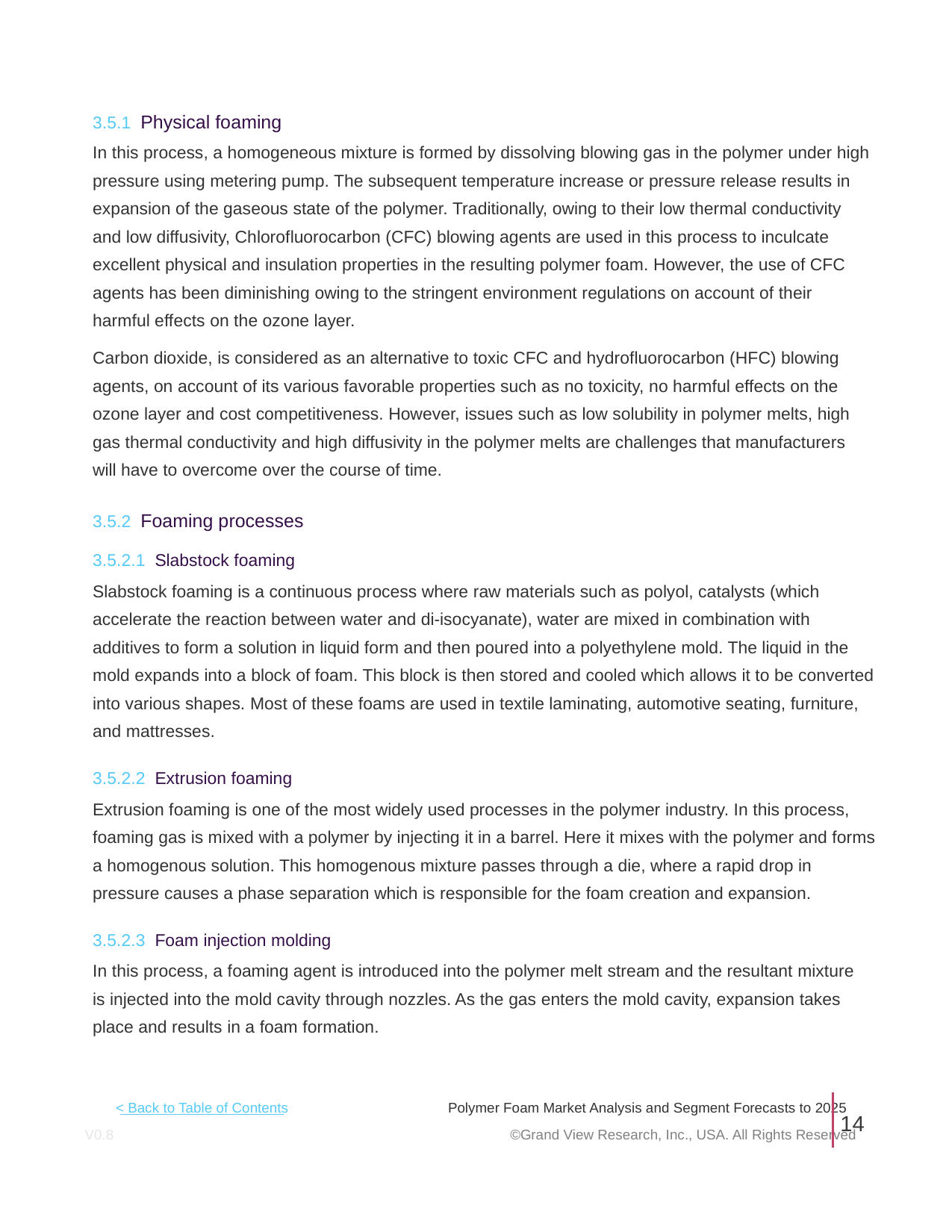

3.5.1  Physical foaming
In this process, a homogeneous mixture is formed by dissolving blowing gas in the polymer under high
pressure using metering pump. The subsequent temperature increase or pressure release results in
expansion of the gaseous state of the polymer. Traditionally, owing to their low thermal conductivity
and low diffusivity, Chlorofluorocarbon (CFC) blowing agents are used in this process to inculcate
excellent physical and insulation properties in the resulting polymer foam. However, the use of CFC
agents has been diminishing owing to the stringent environment regulations on account of their
harmful effects on the ozone layer.
Carbon dioxide, is considered as an alternative to toxic CFC and hydrofluorocarbon (HFC) blowing
agents, on account of its various favorable properties such as no toxicity, no harmful effects on the
ozone layer and cost competitiveness. However, issues such as low solubility in polymer melts, high
gas thermal conductivity and high diffusivity in the polymer melts are challenges that manufacturers
will have to overcome over the course of time.
3.5.2  Foaming processes
3.5.2.1  Slabstock foaming
Slabstock foaming is a continuous process where raw materials such as polyol, catalysts (which
accelerate the reaction between water and di-isocyanate), water are mixed in combination with
additives to form a solution in liquid form and then poured into a polyethylene mold. The liquid in the
mold expands into a block of foam. This block is then stored and cooled which allows it to be converted
into various shapes. Most of these foams are used in textile laminating, automotive seating, furniture,
and mattresses.
3.5.2.2  Extrusion foaming
Extrusion foaming is one of the most widely used processes in the polymer industry. In this process,
foaming gas is mixed with a polymer by injecting it in a barrel. Here it mixes with the polymer and forms
a homogenous solution. This homogenous mixture passes through a die, where a rapid drop in
pressure causes a phase separation which is responsible for the foam creation and expansion.
3.5.2.3  Foam injection molding
In this process, a foaming agent is introduced into the polymer melt stream and the resultant mixture
is injected into the mold cavity through nozzles. As the gas enters the mold cavity, expansion takes
place and results in a foam formation.

< Back to Table of Contents
Polymer Foam Market Analysis and Segment Forecasts to 2025
14

V0.8                                                                                                     ©Grand View Research, Inc., USA. All Rights Reserved